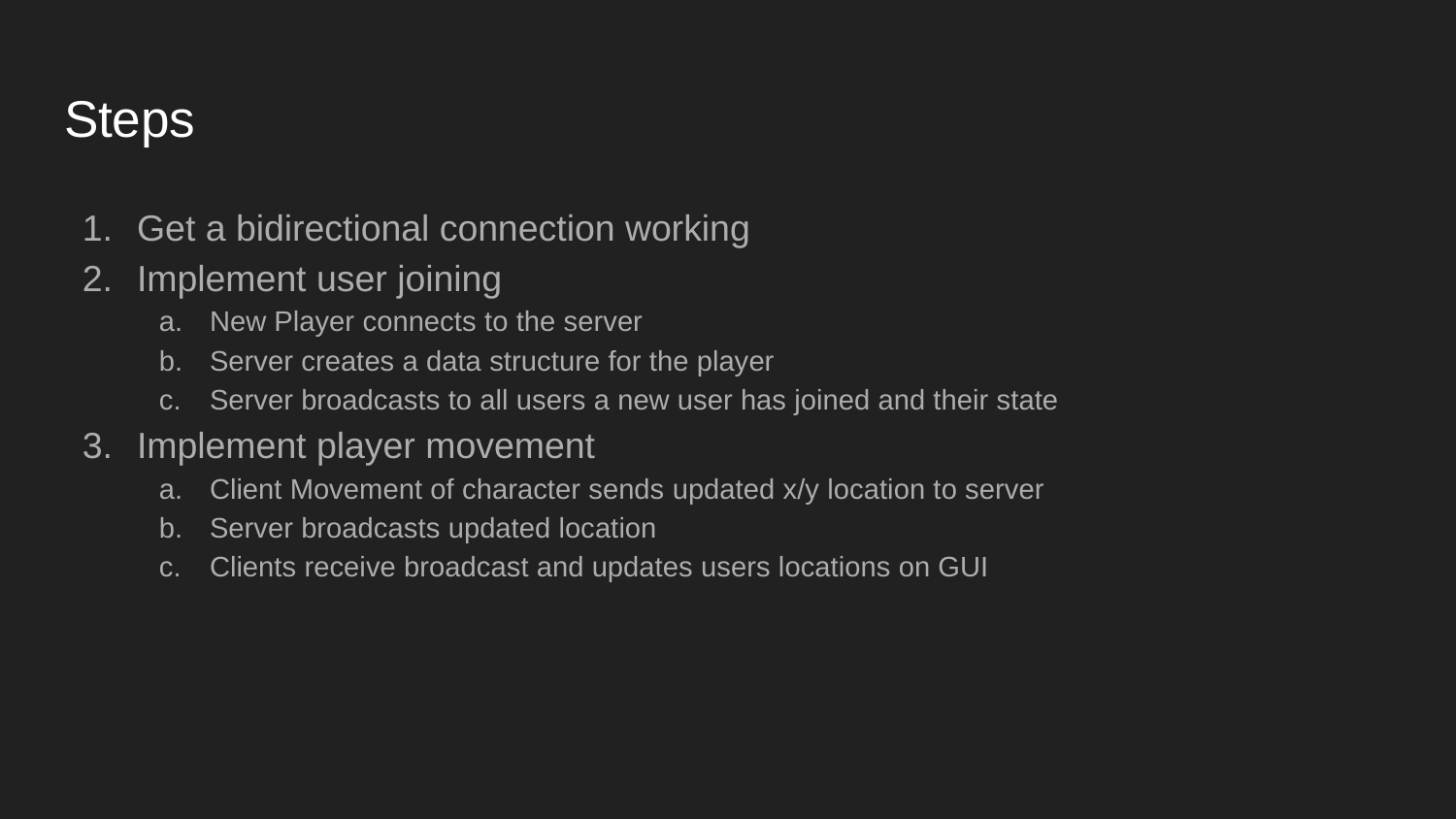

# Steps
Get a bidirectional connection working
Implement user joining
New Player connects to the server
Server creates a data structure for the player
Server broadcasts to all users a new user has joined and their state
Implement player movement
Client Movement of character sends updated x/y location to server
Server broadcasts updated location
Clients receive broadcast and updates users locations on GUI